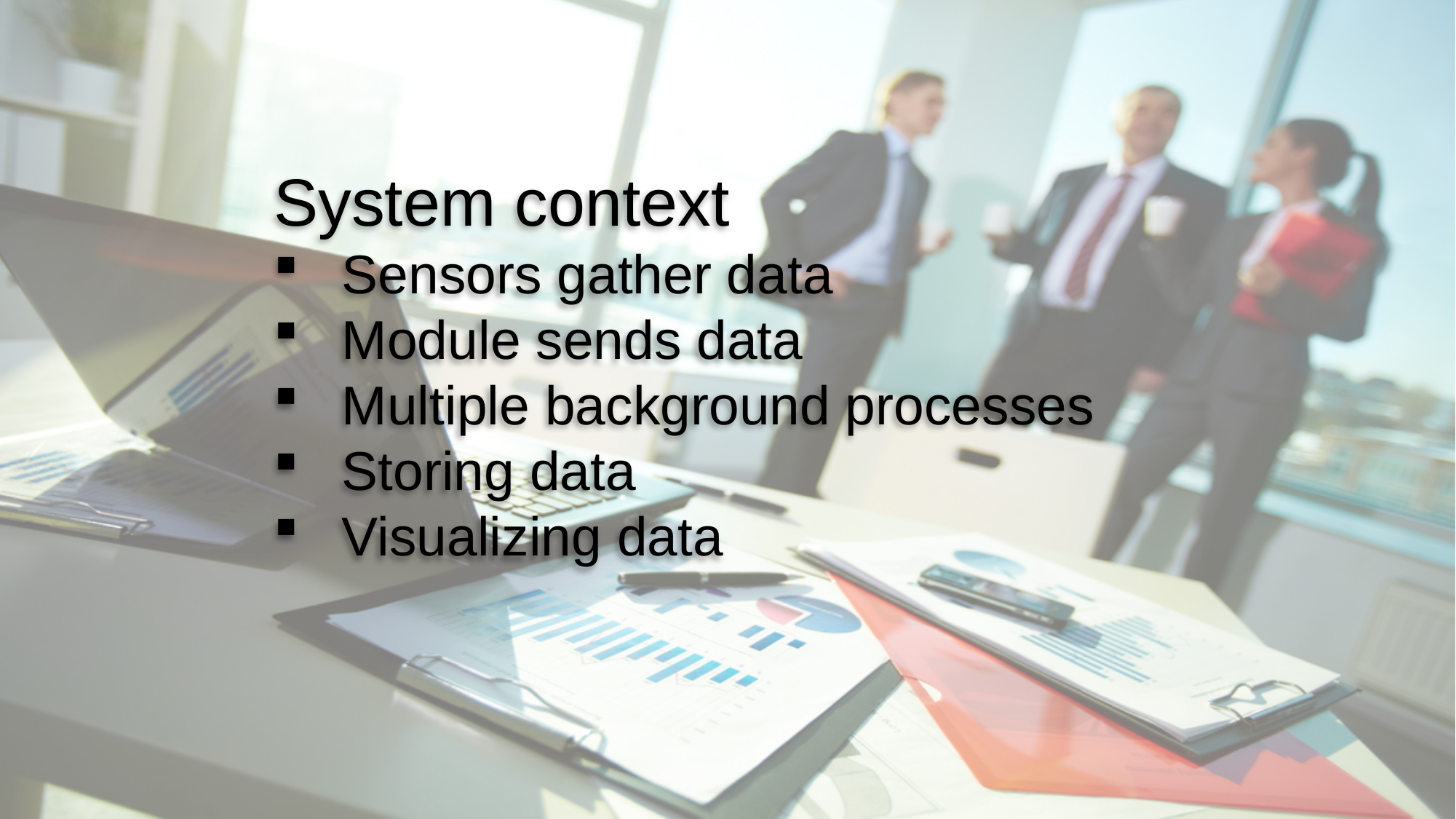

System context
Sensors gather data
Module sends data
Multiple background processes
Storing data
Visualizing data